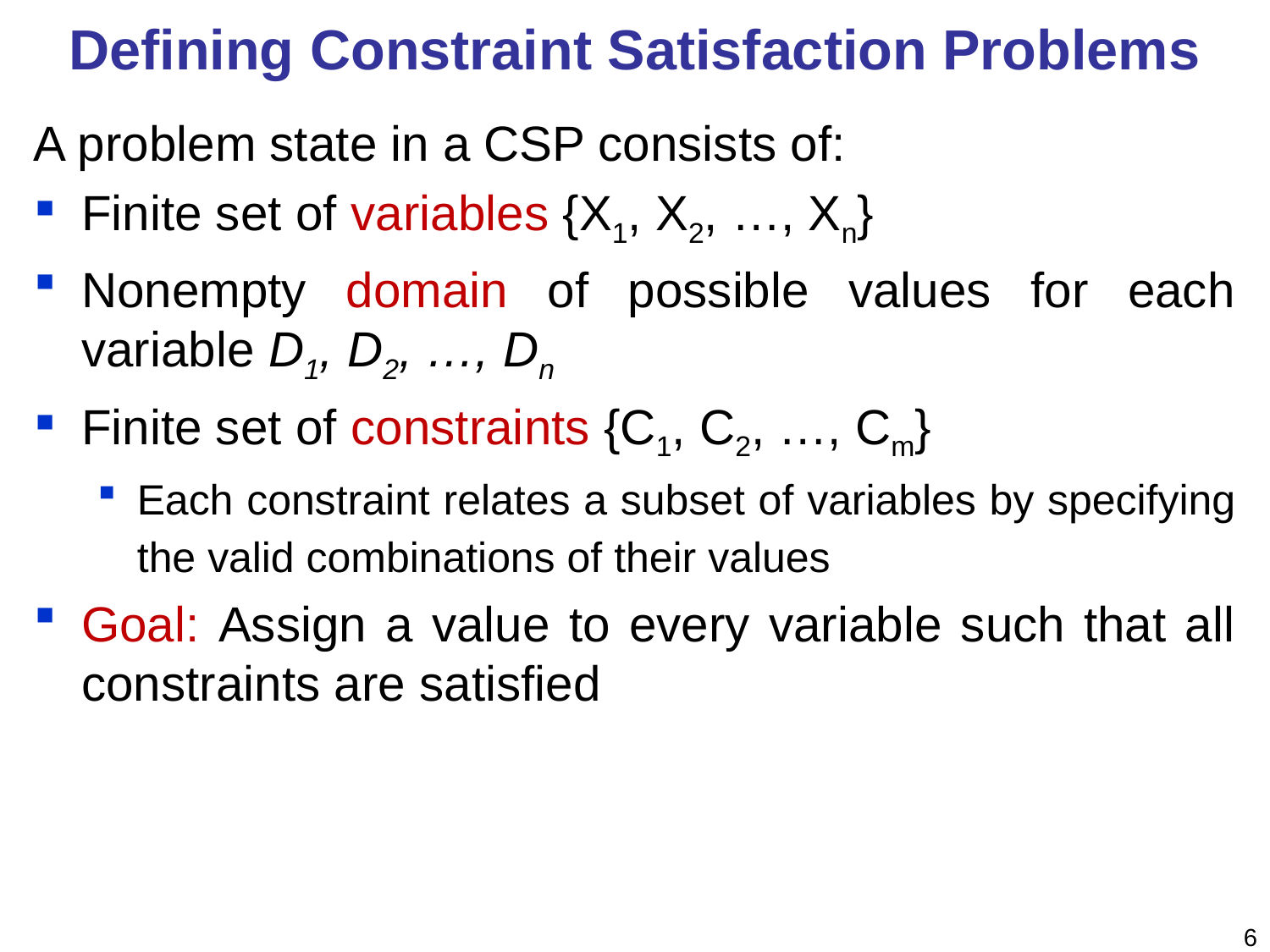

# Defining Constraint Satisfaction Problems
A problem state in a CSP consists of:
Finite set of variables {X1, X2, …, Xn}
Nonempty domain of possible values for each variable D1, D2, …, Dn
Finite set of constraints {C1, C2, …, Cm}
Each constraint relates a subset of variables by specifying the valid combinations of their values
Goal: Assign a value to every variable such that all constraints are satisfied

6